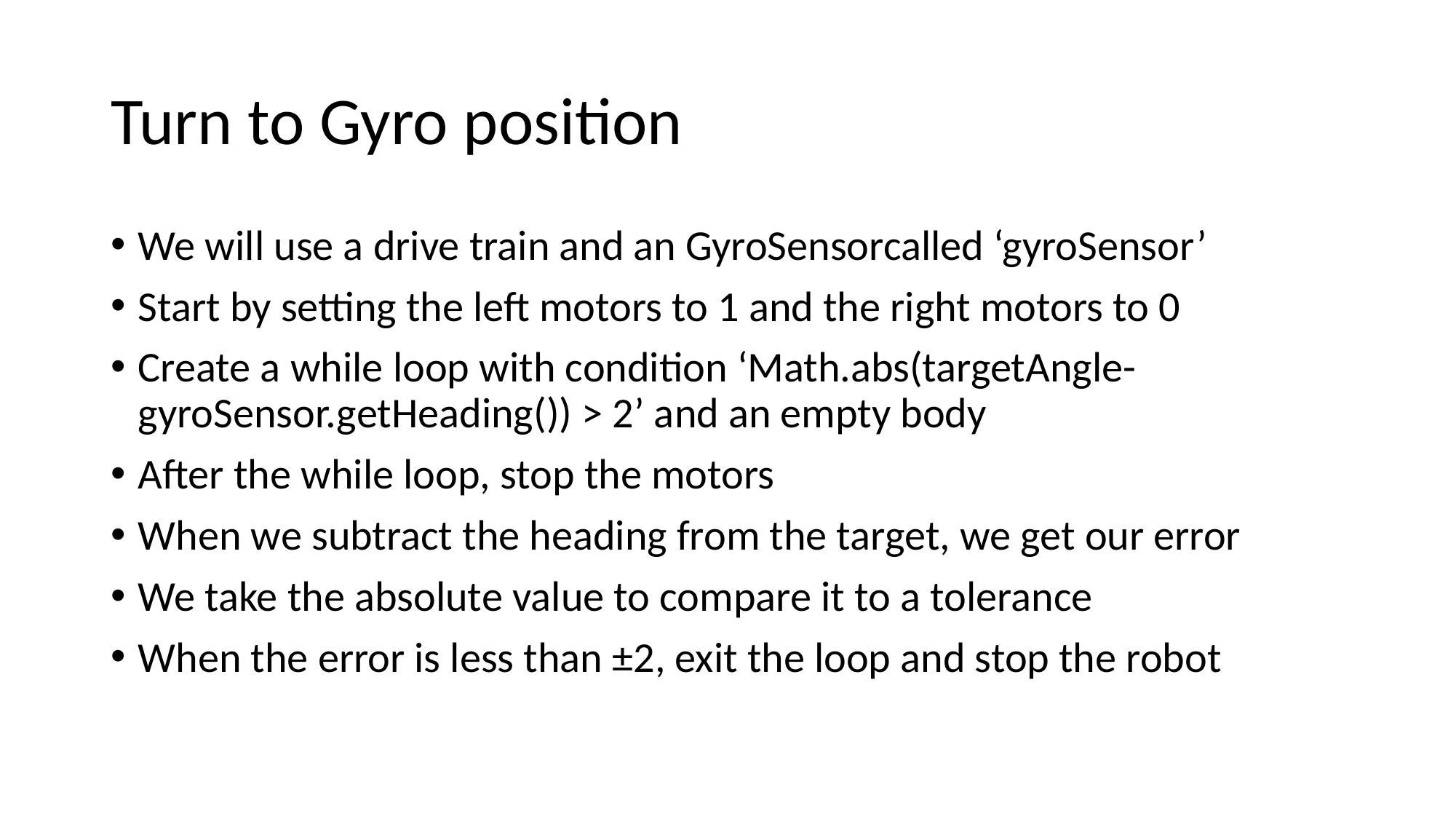

# Turn to Gyro position
We will use a drive train and an GyroSensorcalled ‘gyroSensor’
Start by setting the left motors to 1 and the right motors to 0
Create a while loop with condition ‘Math.abs(targetAngle-gyroSensor.getHeading()) > 2’ and an empty body
After the while loop, stop the motors
When we subtract the heading from the target, we get our error
We take the absolute value to compare it to a tolerance
When the error is less than ±2, exit the loop and stop the robot